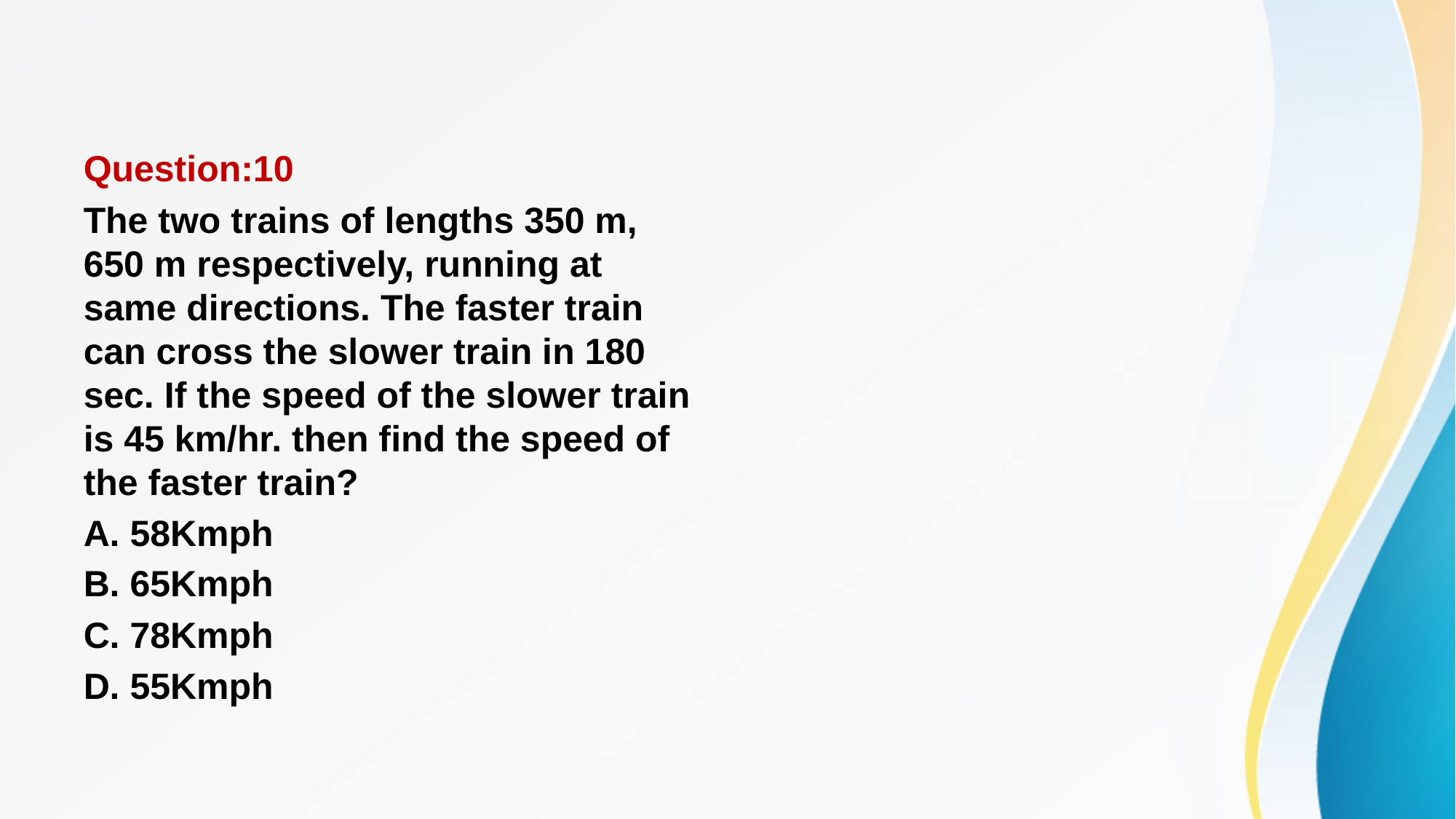

#
Question:10
The two trains of lengths 350 m, 650 m respectively, running at same directions. The faster train can cross the slower train in 180 sec. If the speed of the slower train is 45 km/hr. then find the speed of the faster train?
A. 58Kmph
B. 65Kmph
C. 78Kmph
D. 55Kmph